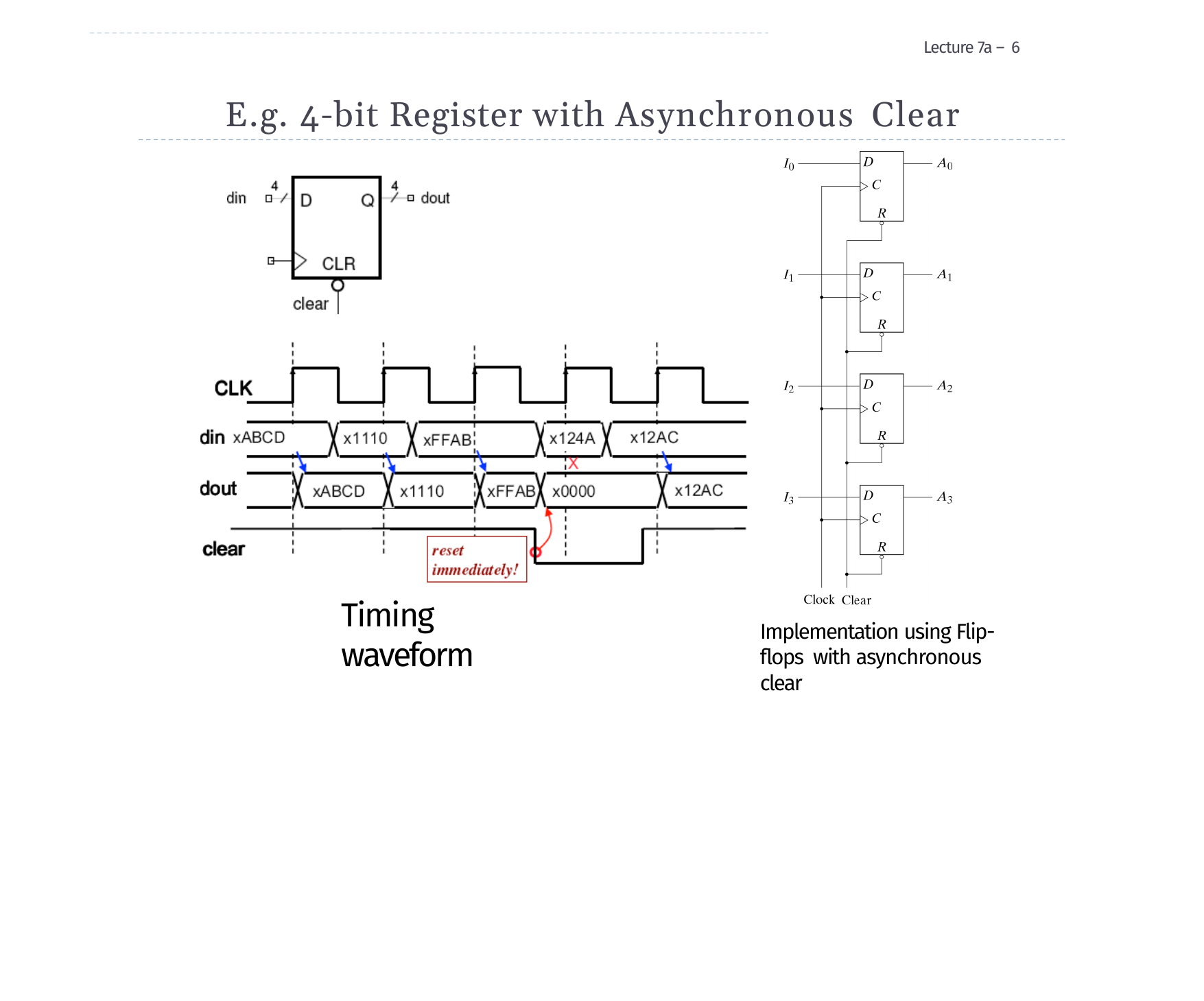

Lecture 7a – 6
# E.g. 4-bit Register with Asynchronous Clear

Timing waveform
Implementation using Flip-flops  with asynchronous clear